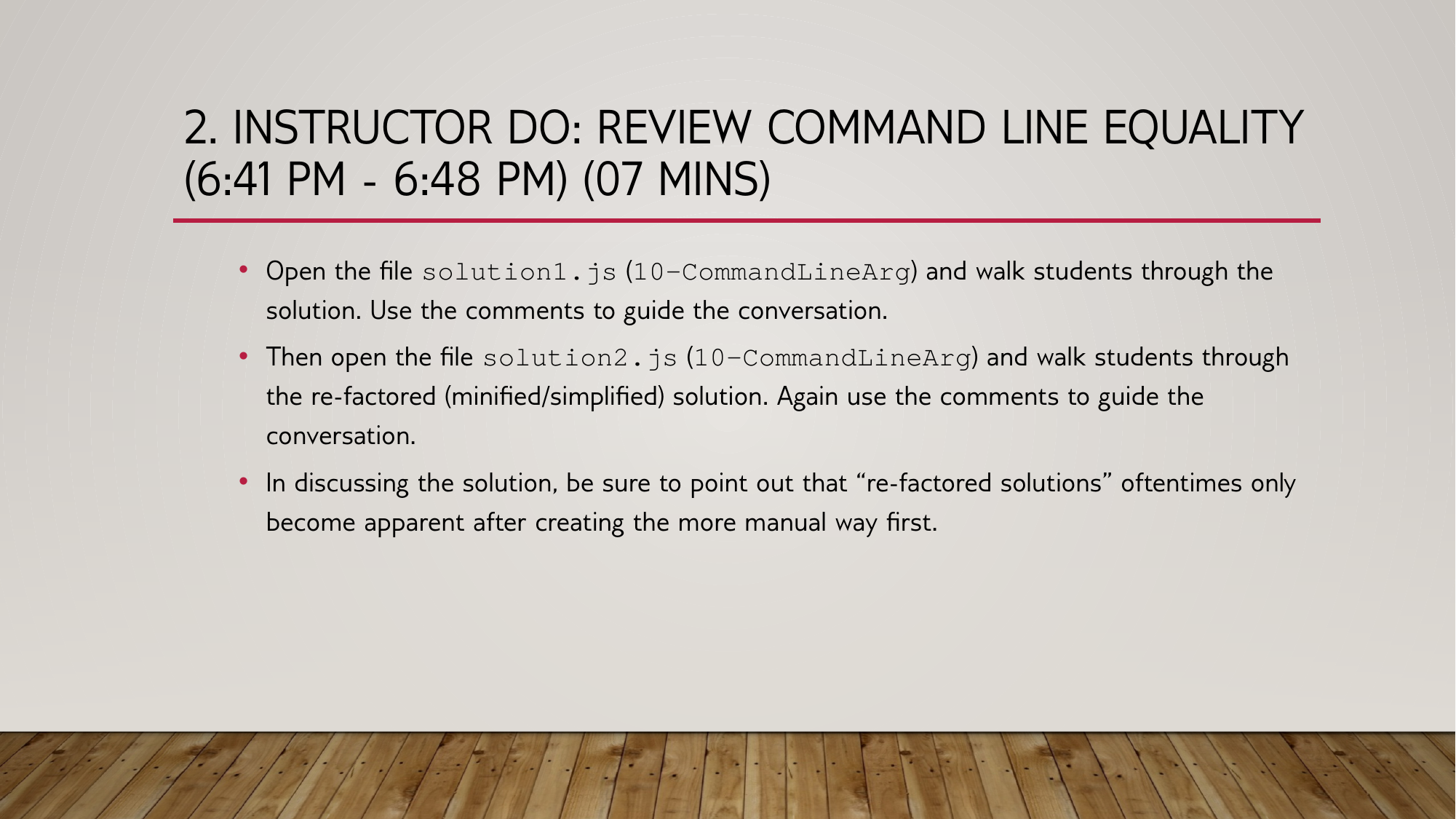

# 2. Instructor Do: Review Command Line Equality (6:41 PM - 6:48 PM) (07 mins)
Open the file solution1.js (10-CommandLineArg) and walk students through the solution. Use the comments to guide the conversation.
Then open the file solution2.js (10-CommandLineArg) and walk students through the re-factored (minified/simplified) solution. Again use the comments to guide the conversation.
In discussing the solution, be sure to point out that “re-factored solutions” oftentimes only become apparent after creating the more manual way first.